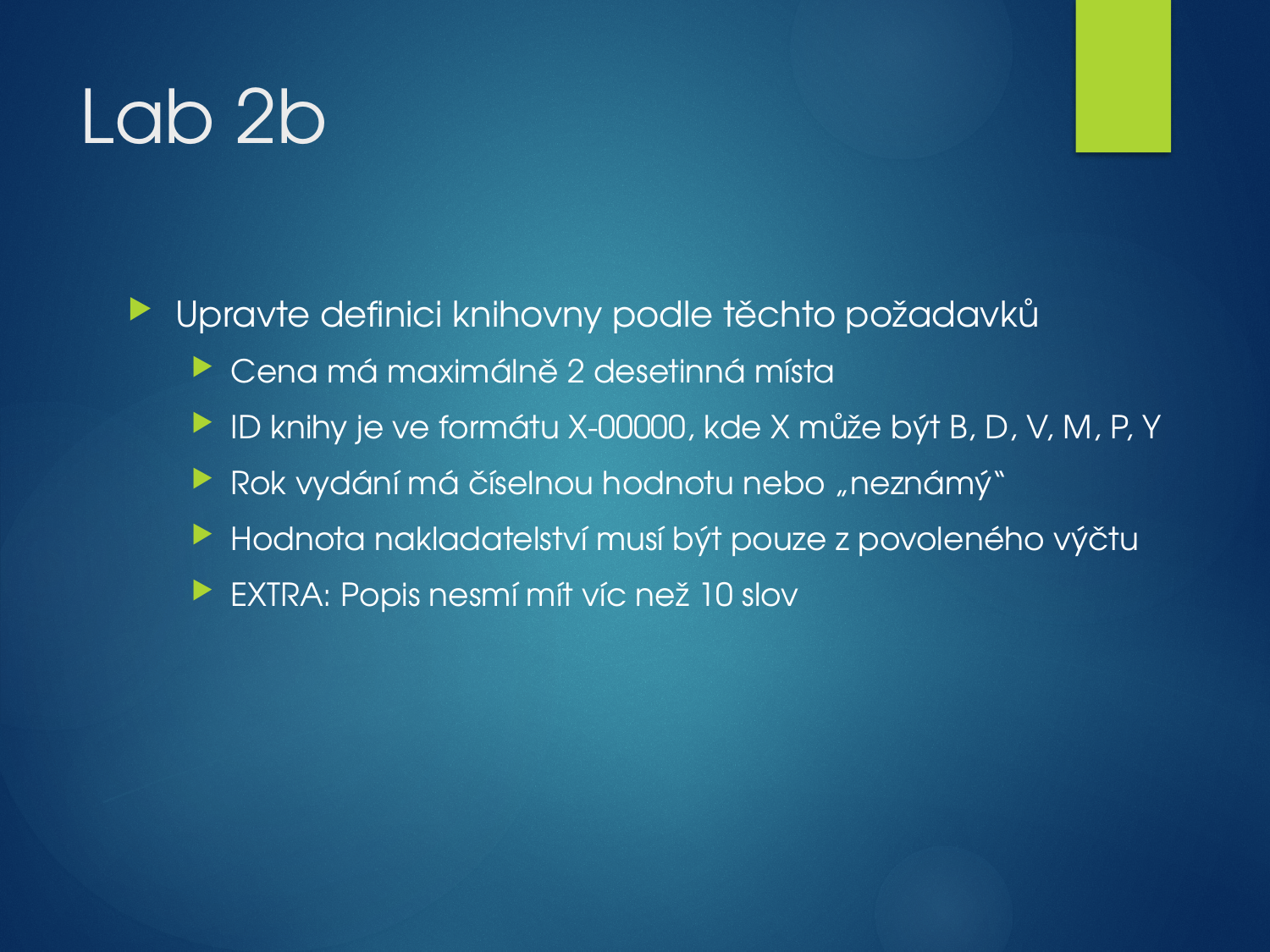

# Lab 2b
Upravte definici knihovny podle těchto požadavků
Cena má maximálně 2 desetinná místa
ID knihy je ve formátu X-00000, kde X může být B, D, V, M, P, Y
Rok vydání má číselnou hodnotu nebo „neznámý“
Hodnota nakladatelství musí být pouze z povoleného výčtu
EXTRA: Popis nesmí mít víc než 10 slov